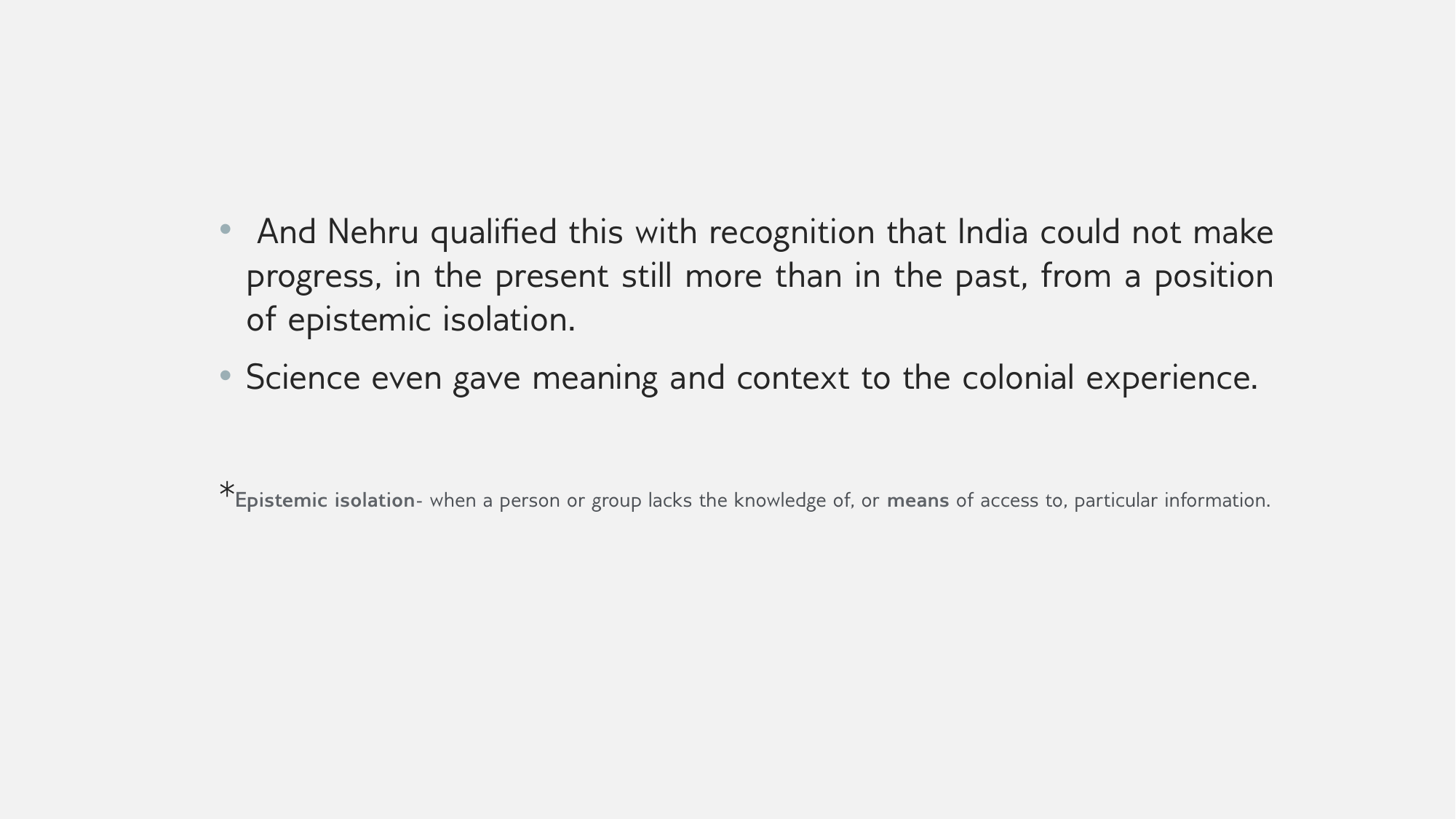

And Nehru qualified this with recognition that India could not make progress, in the present still more than in the past, from a position of epistemic isolation.
Science even gave meaning and context to the colonial experience.

*Epistemic isolation- when a person or group lacks the knowledge of, or means of access to, particular information.